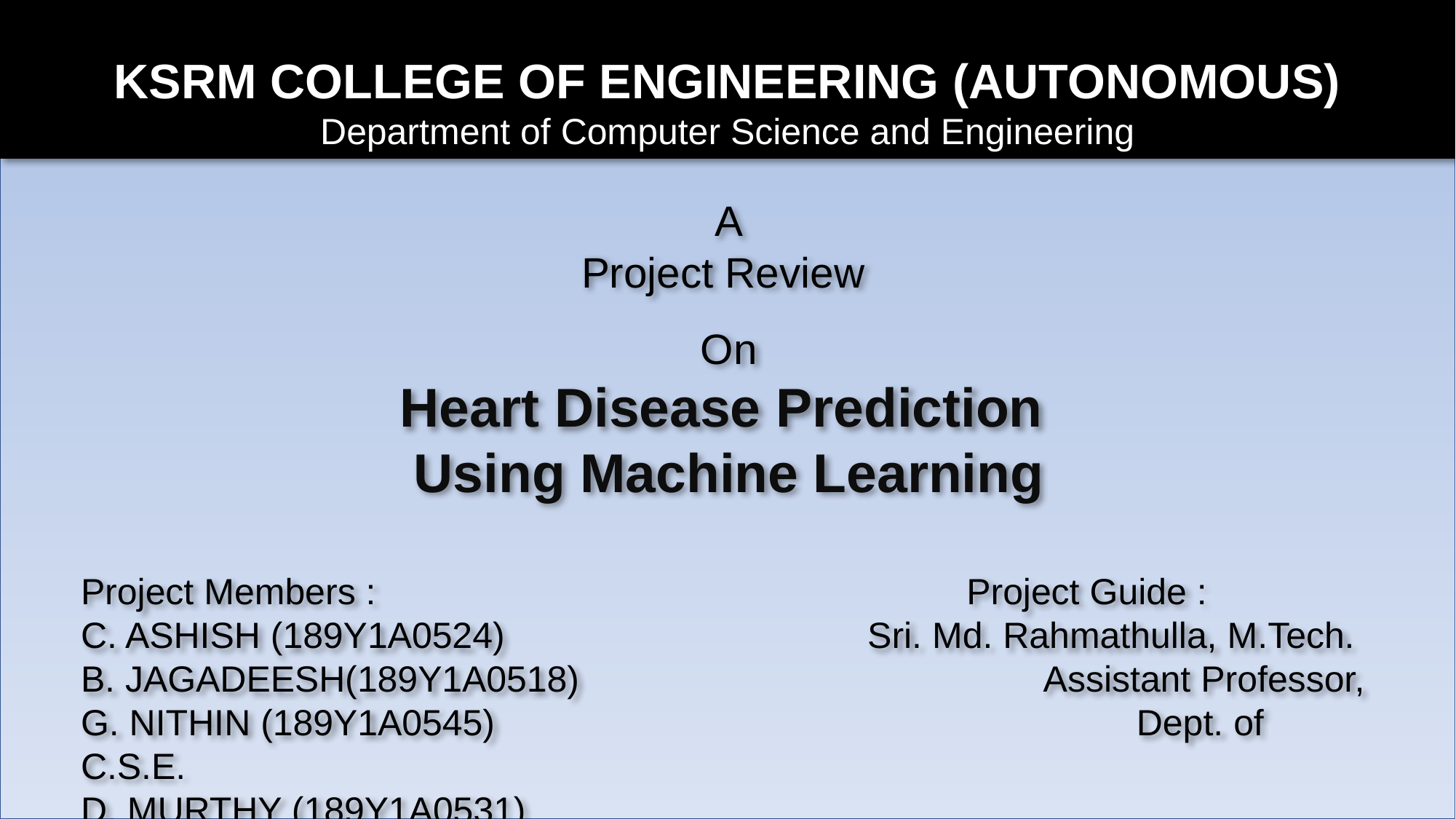

KSRM COLLEGE OF ENGINEERING (AUTONOMOUS)
Department of Computer Science and Engineering

A
Project Review
On
Heart Disease Prediction
Using Machine Learning
Project Members :					            Project Guide :
C. ASHISH (189Y1A0524) 			             Sri. Md. Rahmathulla, M.Tech.
B. JAGADEESH(189Y1A0518)				         Assistant Professor,
G. NITHIN (189Y1A0545) 					                  Dept. of C.S.E.
D. MURTHY (189Y1A0531)